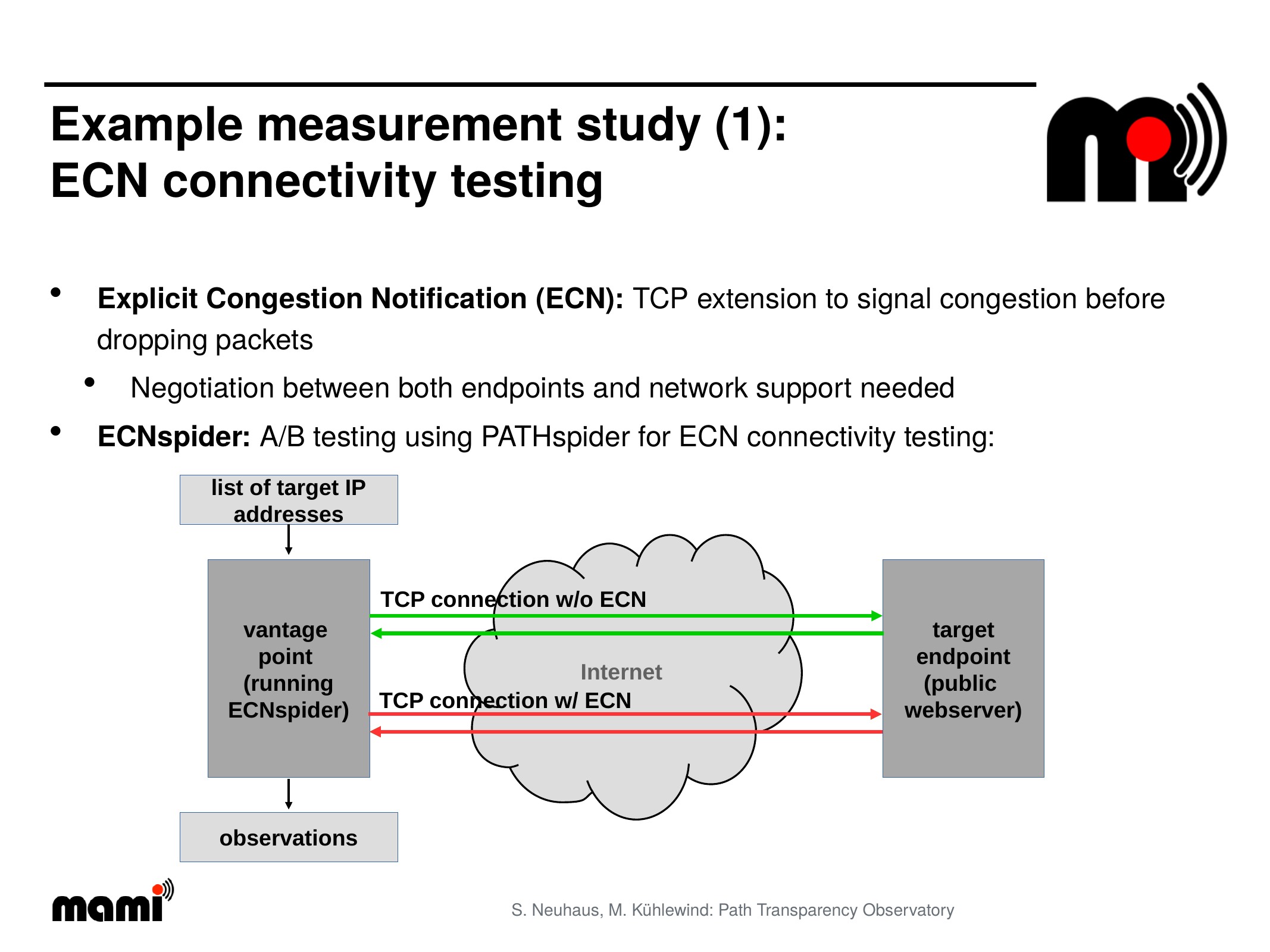

# Example measurement study (1):
ECN connectivity testing
Explicit Congestion Notification (ECN): TCP extension to signal congestion before dropping packets
Negotiation between both endpoints and network support needed
ECNspider: A/B testing using PATHspider for ECN connectivity testing:
list of target IP
addresses

Internet

vantage
point
(running
ECNspider)

target
endpoint
(public
webserver)
 TCP connection w/o ECN

TCP connection w/ ECN

observations
9